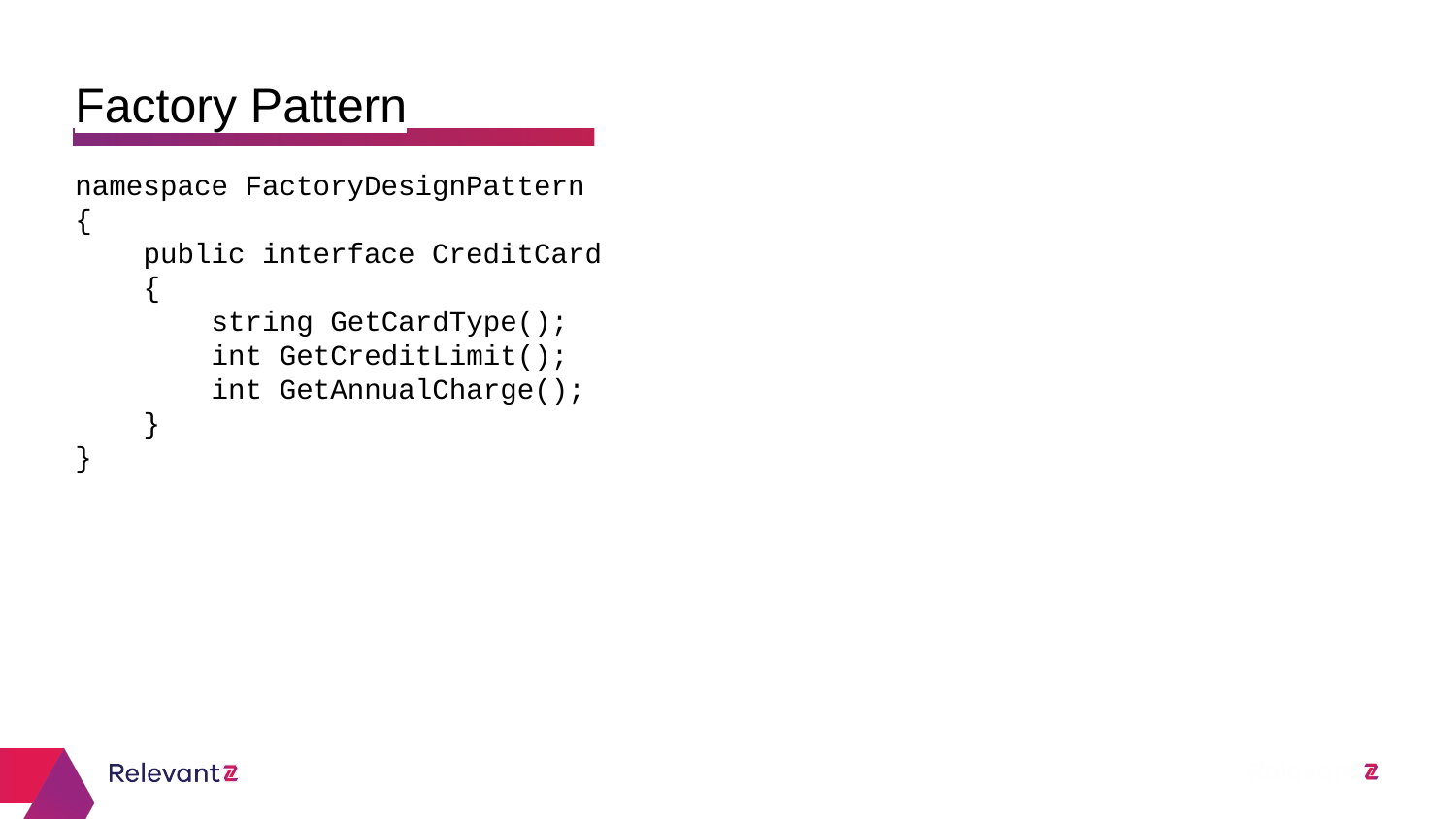

Factory Pattern
namespace FactoryDesignPattern
{
    public interface CreditCard
    {
        string GetCardType();
        int GetCreditLimit();
        int GetAnnualCharge();
    }
}